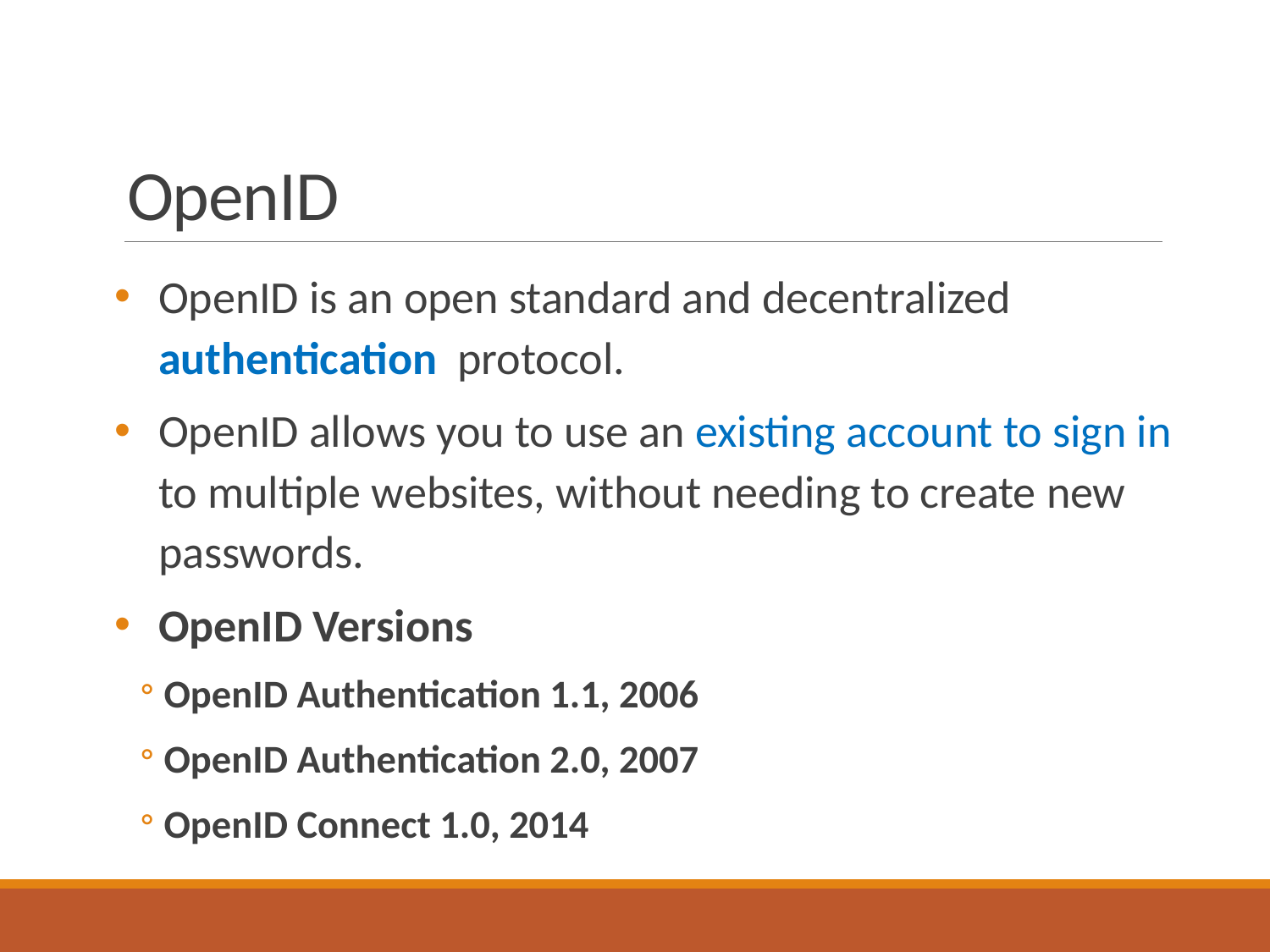

# OpenID
OpenID is an open standard and decentralized authentication  protocol.
OpenID allows you to use an existing account to sign in to multiple websites, without needing to create new passwords.
OpenID Versions
OpenID Authentication 1.1, 2006
OpenID Authentication 2.0, 2007
OpenID Connect 1.0, 2014